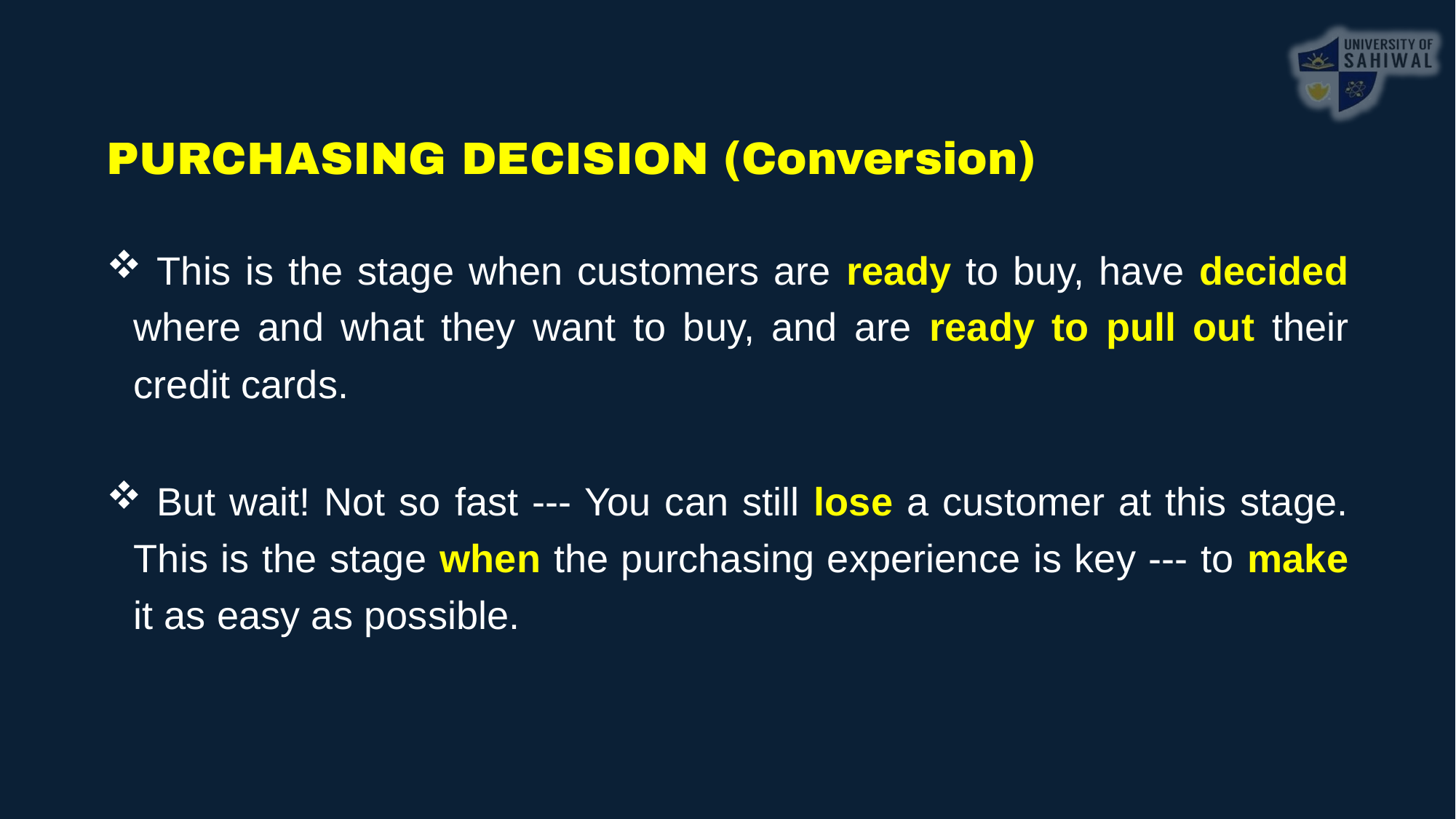

PURCHASING DECISION (Conversion)

 This is the stage when customers are ready to buy, have decided where and what they want to buy, and are ready to pull out their credit cards.

 But wait! Not so fast --- You can still lose a customer at this stage. This is the stage when the purchasing experience is key --- to make it as easy as possible.